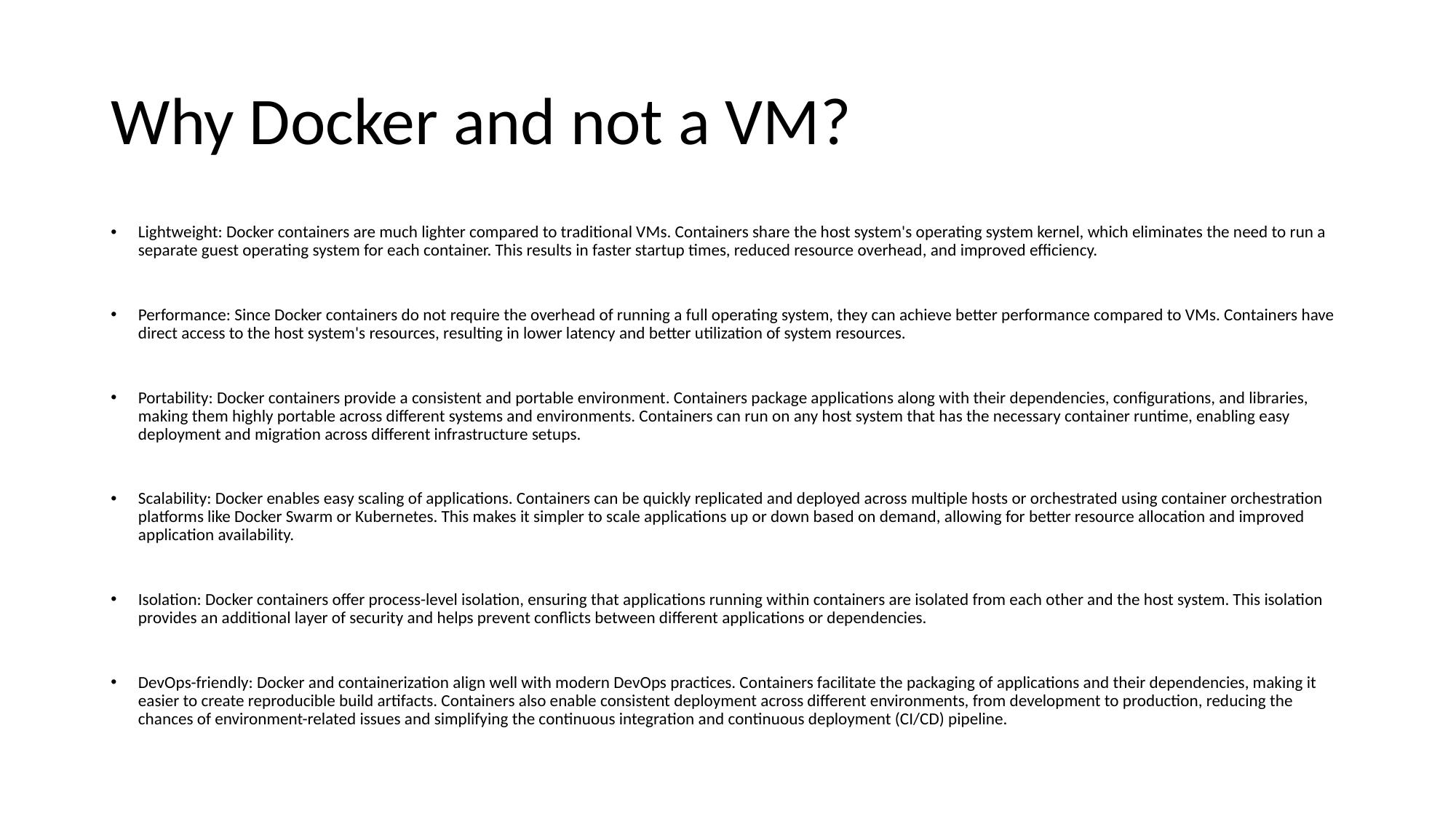

# Why Docker and not a VM?
Lightweight: Docker containers are much lighter compared to traditional VMs. Containers share the host system's operating system kernel, which eliminates the need to run a separate guest operating system for each container. This results in faster startup times, reduced resource overhead, and improved efficiency.

Performance: Since Docker containers do not require the overhead of running a full operating system, they can achieve better performance compared to VMs. Containers have direct access to the host system's resources, resulting in lower latency and better utilization of system resources.

Portability: Docker containers provide a consistent and portable environment. Containers package applications along with their dependencies, configurations, and libraries, making them highly portable across different systems and environments. Containers can run on any host system that has the necessary container runtime, enabling easy deployment and migration across different infrastructure setups.

Scalability: Docker enables easy scaling of applications. Containers can be quickly replicated and deployed across multiple hosts or orchestrated using container orchestration platforms like Docker Swarm or Kubernetes. This makes it simpler to scale applications up or down based on demand, allowing for better resource allocation and improved application availability.

Isolation: Docker containers offer process-level isolation, ensuring that applications running within containers are isolated from each other and the host system. This isolation provides an additional layer of security and helps prevent conflicts between different applications or dependencies.

DevOps-friendly: Docker and containerization align well with modern DevOps practices. Containers facilitate the packaging of applications and their dependencies, making it easier to create reproducible build artifacts. Containers also enable consistent deployment across different environments, from development to production, reducing the chances of environment-related issues and simplifying the continuous integration and continuous deployment (CI/CD) pipeline.